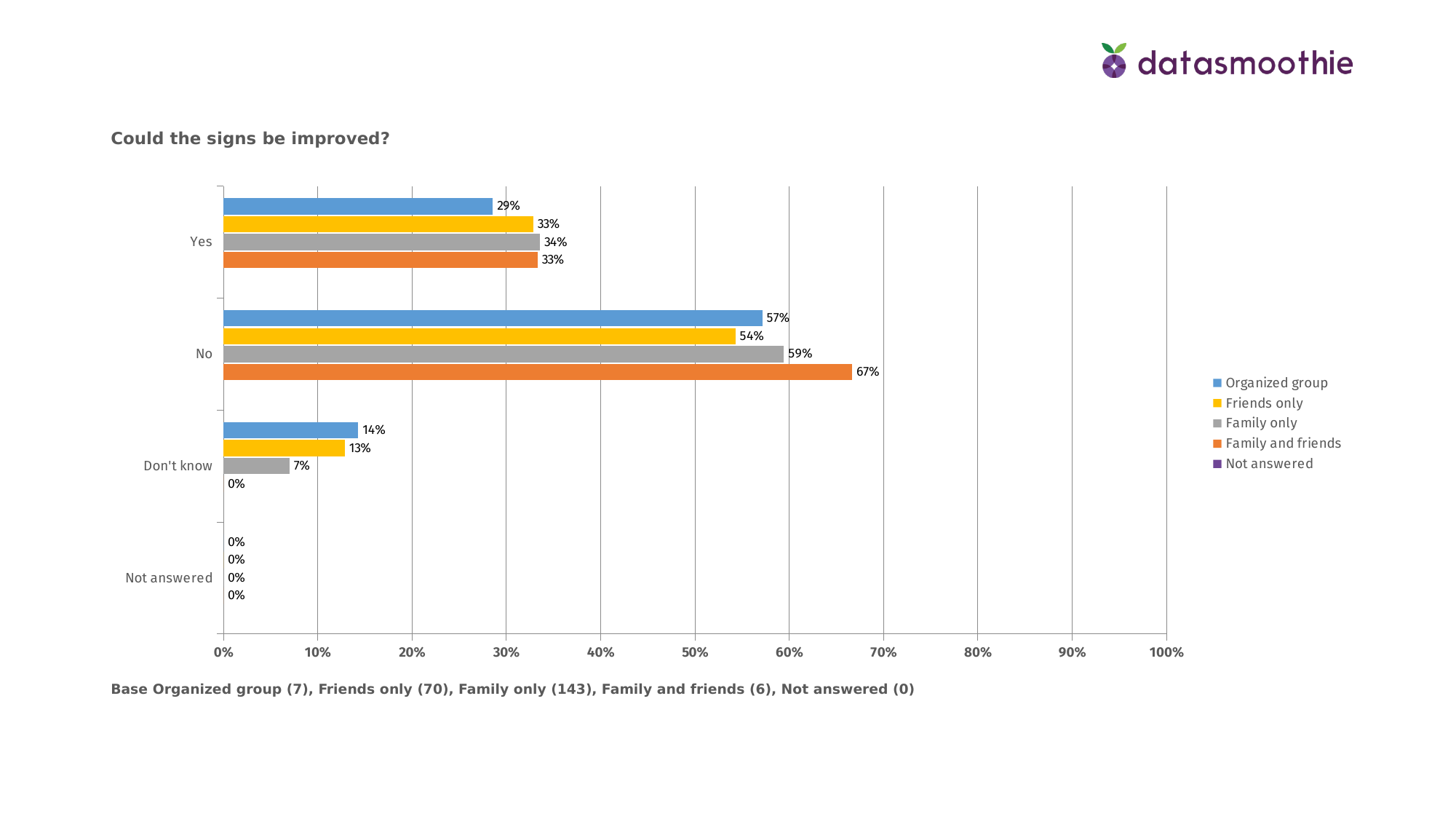

Could the signs be improved?

### Chart

| Category | Not answered | Family and friends | Family only | Friends only | Organized group |
|---|---|---|---|---|---|
| Not answered | None | 0.0 | 0.0 | 0.0 | 0.0 |
| Don't know | None | 0.0 | 0.0699 | 0.1286 | 0.1429 |
| No | None | 0.6667000000000001 | 0.5943999999999999 | 0.5428999999999999 | 0.5714 |
| Yes | None | 0.3333 | 0.3357 | 0.3286 | 0.2857 |
Base Organized group (7), Friends only (70), Family only (143), Family and friends (6), Not answered (0)